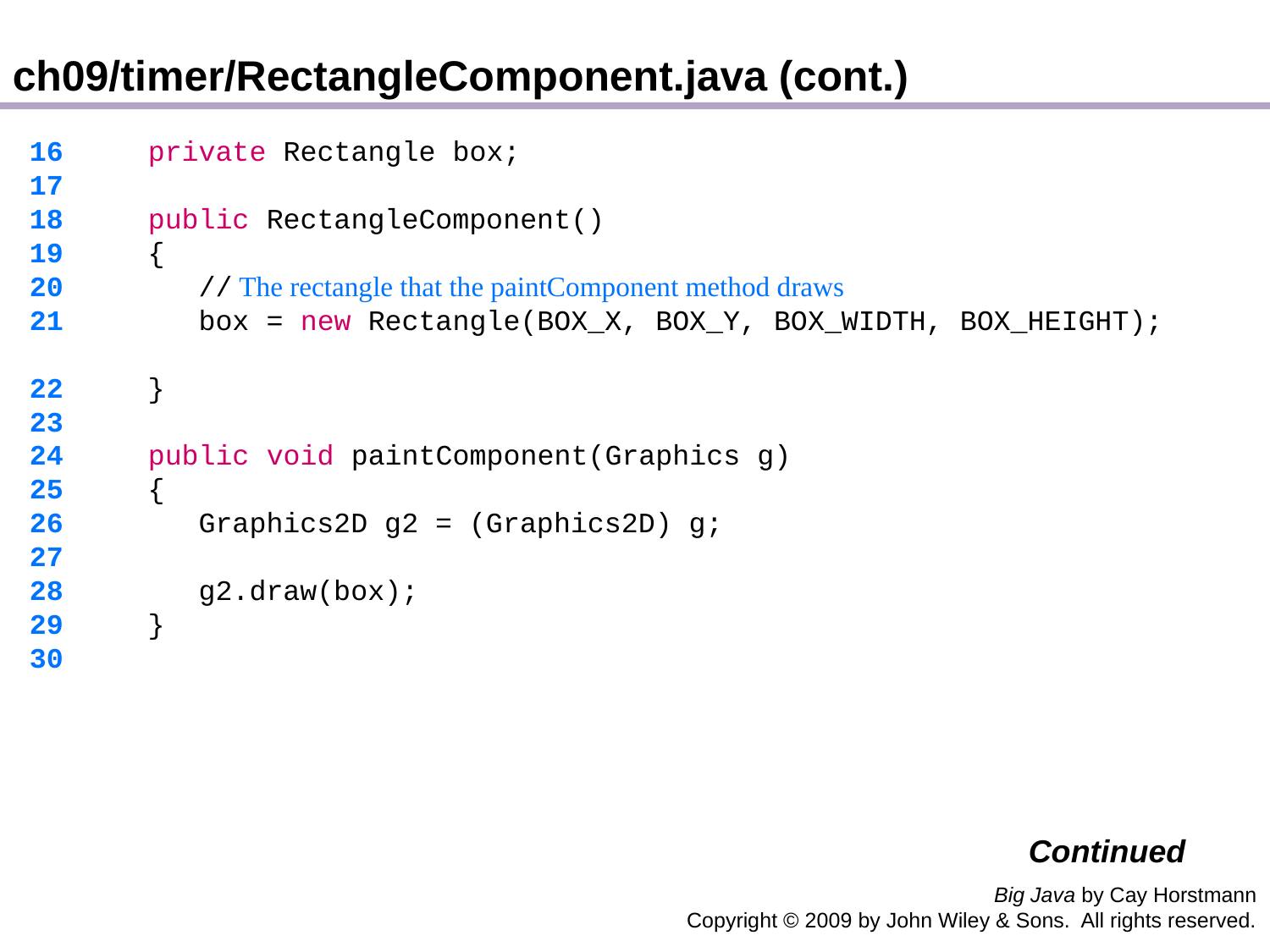

ch09/timer/RectangleComponent.java (cont.)
 16     private Rectangle box;
 17
 18     public RectangleComponent()
 19     {
 20        // The rectangle that the paintComponent method draws
 21        box = new Rectangle(BOX_X, BOX_Y, BOX_WIDTH, BOX_HEIGHT);
 22     }
 23
 24     public void paintComponent(Graphics g)
 25     {
 26        Graphics2D g2 = (Graphics2D) g;
 27
 28        g2.draw(box);
 29     }
 30
Continued
Big Java by Cay Horstmann
Copyright © 2009 by John Wiley & Sons.  All rights reserved.